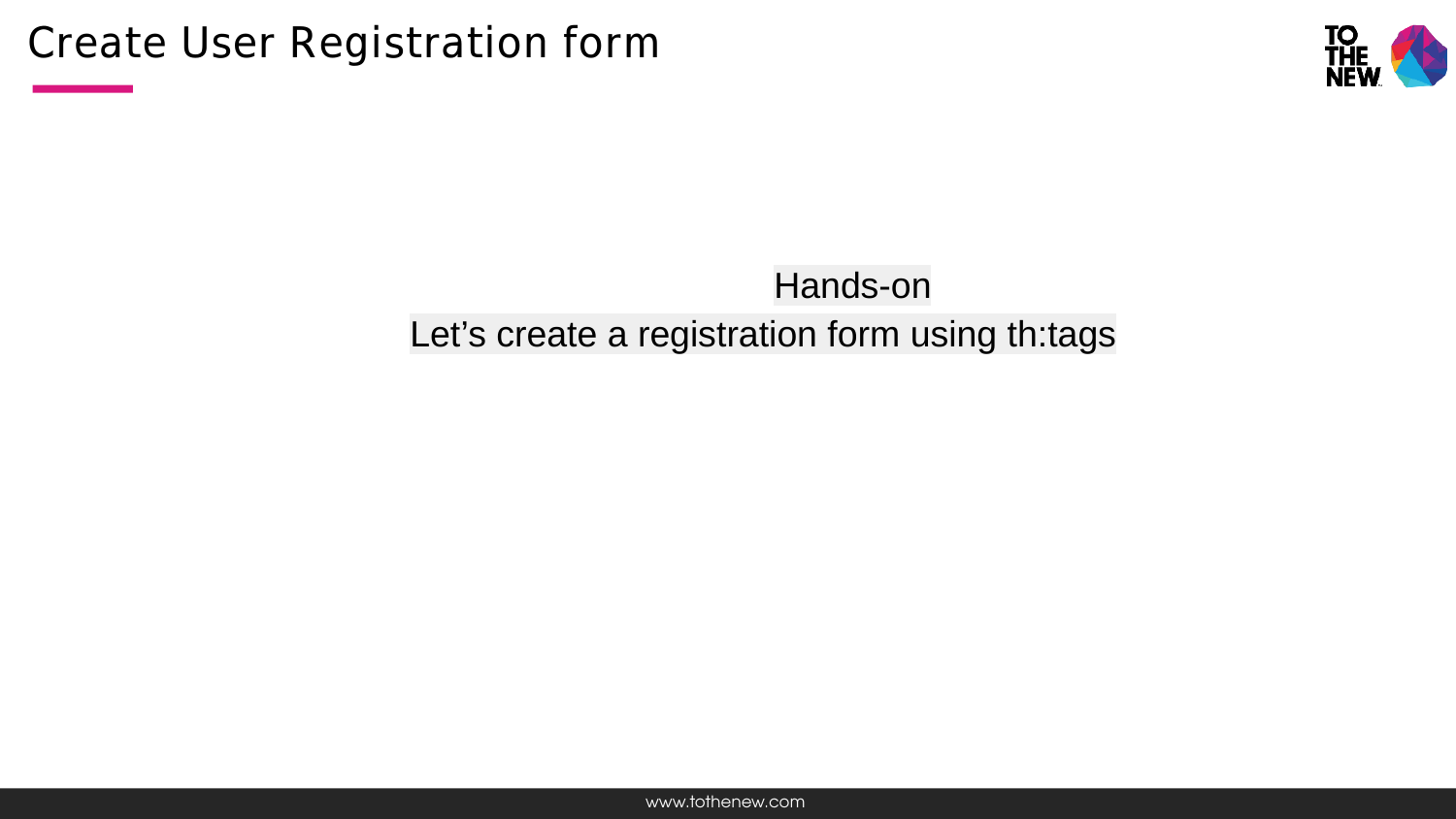

# Create User Registration form

			Hands-on
Let’s create a registration form using th:tags